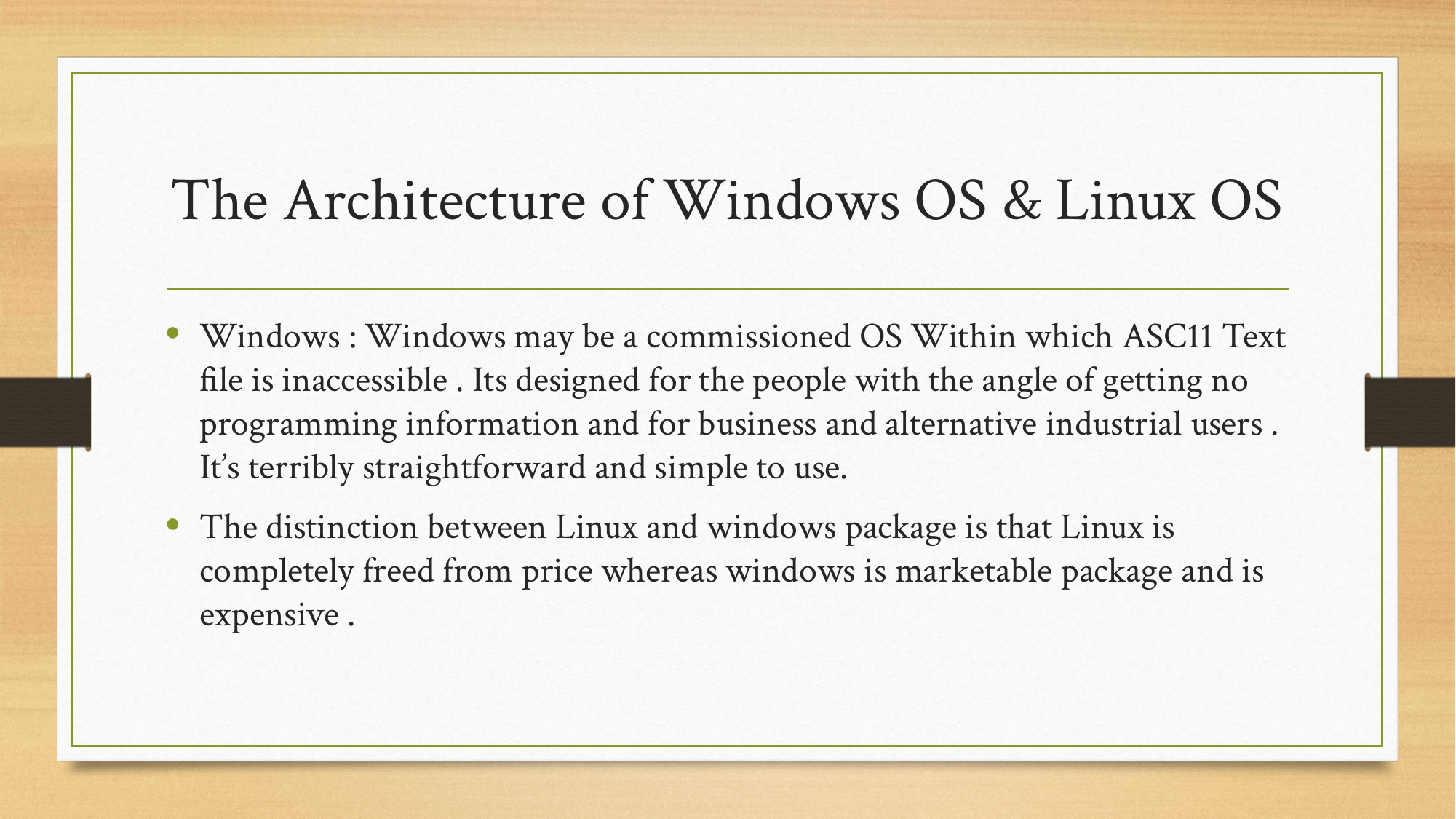

# The Architecture of Windows OS & Linux OS
Windows : Windows may be a commissioned OS Within which ASC11 Text file is inaccessible . Its designed for the people with the angle of getting no programming information and for business and alternative industrial users . It’s terribly straightforward and simple to use.
The distinction between Linux and windows package is that Linux is completely freed from price whereas windows is marketable package and is expensive .